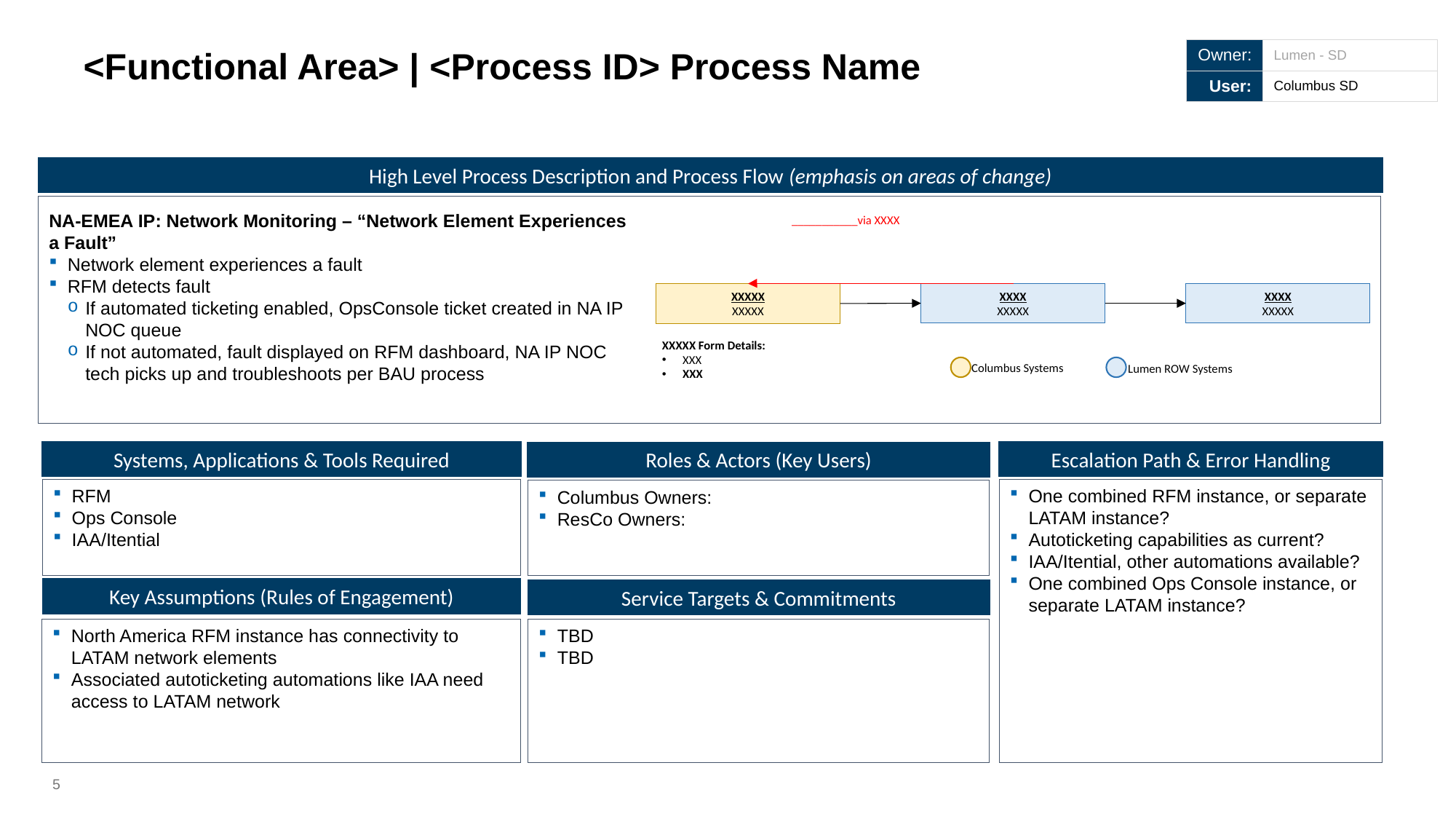

| Owner: | Lumen - SD |
| --- | --- |
| User: | Columbus SD |
<Functional Area> | <Process ID> Process Name
High Level Process Description and Process Flow (emphasis on areas of change)

NA-EMEA IP: Network Monitoring – “Network Element Experiences a Fault”
Network element experiences a fault
RFM detects fault
If automated ticketing enabled, OpsConsole ticket created in NA IP NOC queue
If not automated, fault displayed on RFM dashboard, NA IP NOC tech picks up and troubleshoots per BAU process
___________via XXXX
XXXX
XXXXX
XXXX
XXXXX
XXXXX
XXXXX
XXXXX Form Details:
XXX
XXX

Columbus Systems
Lumen ROW Systems
Systems, Applications & Tools Required
Escalation Path & Error Handling
Roles & Actors (Key Users)
RFM
Ops Console
IAA/Itential
One combined RFM instance, or separate LATAM instance?
Autoticketing capabilities as current?
IAA/Itential, other automations available?
One combined Ops Console instance, or separate LATAM instance?

Columbus Owners:
ResCo Owners:

Key Assumptions (Rules of Engagement)
Service Targets & Commitments
North America RFM instance has connectivity to LATAM network elements
Associated autoticketing automations like IAA need access to LATAM network
TBD
TBD

5